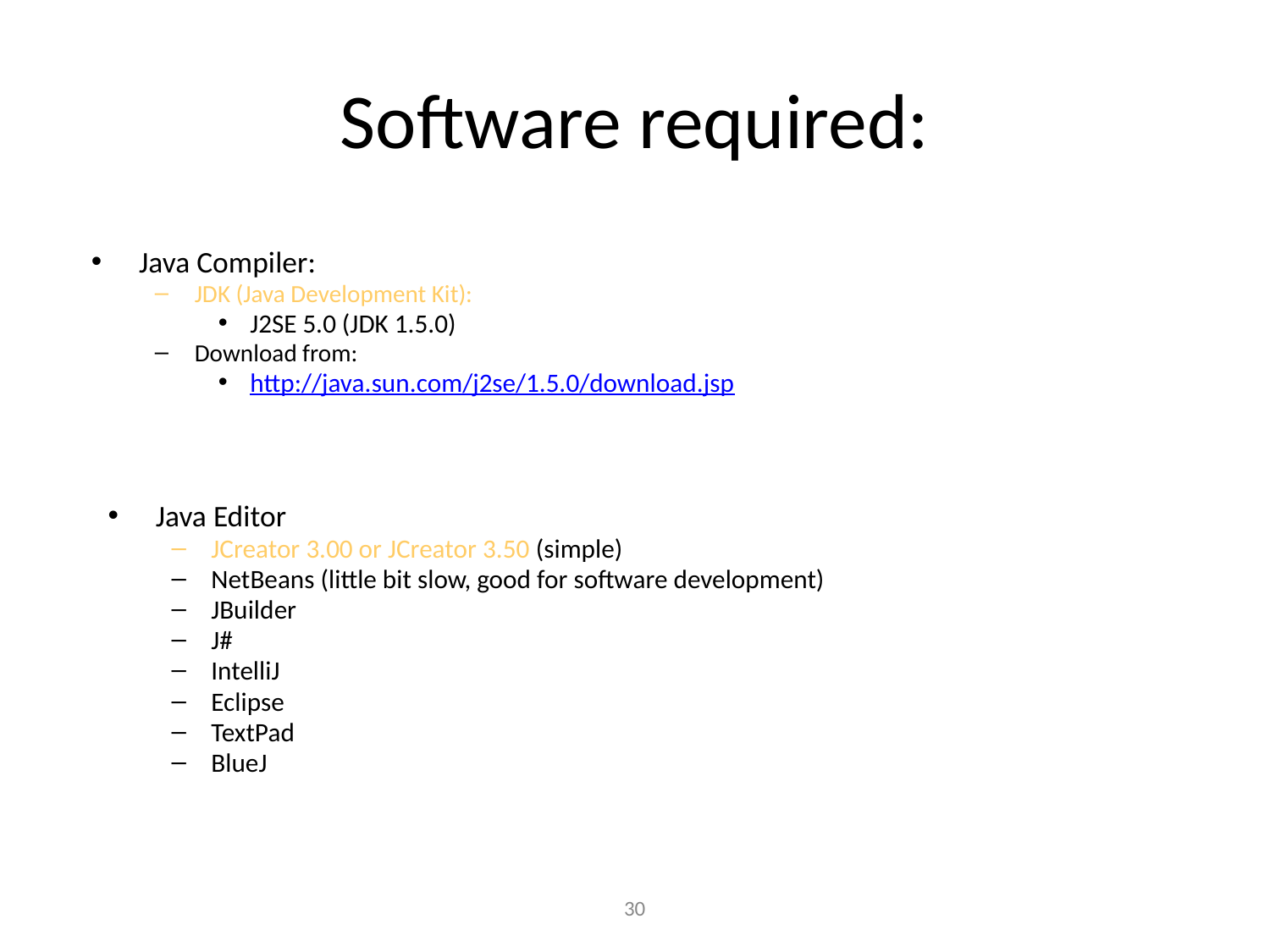

# Software required:
Java Compiler:
JDK (Java Development Kit):
J2SE 5.0 (JDK 1.5.0)
Download from:
http://java.sun.com/j2se/1.5.0/download.jsp

Java Editor
JCreator 3.00 or JCreator 3.50 (simple)
NetBeans (little bit slow, good for software development)
JBuilder
J#
IntelliJ
Eclipse
TextPad
BlueJ

30